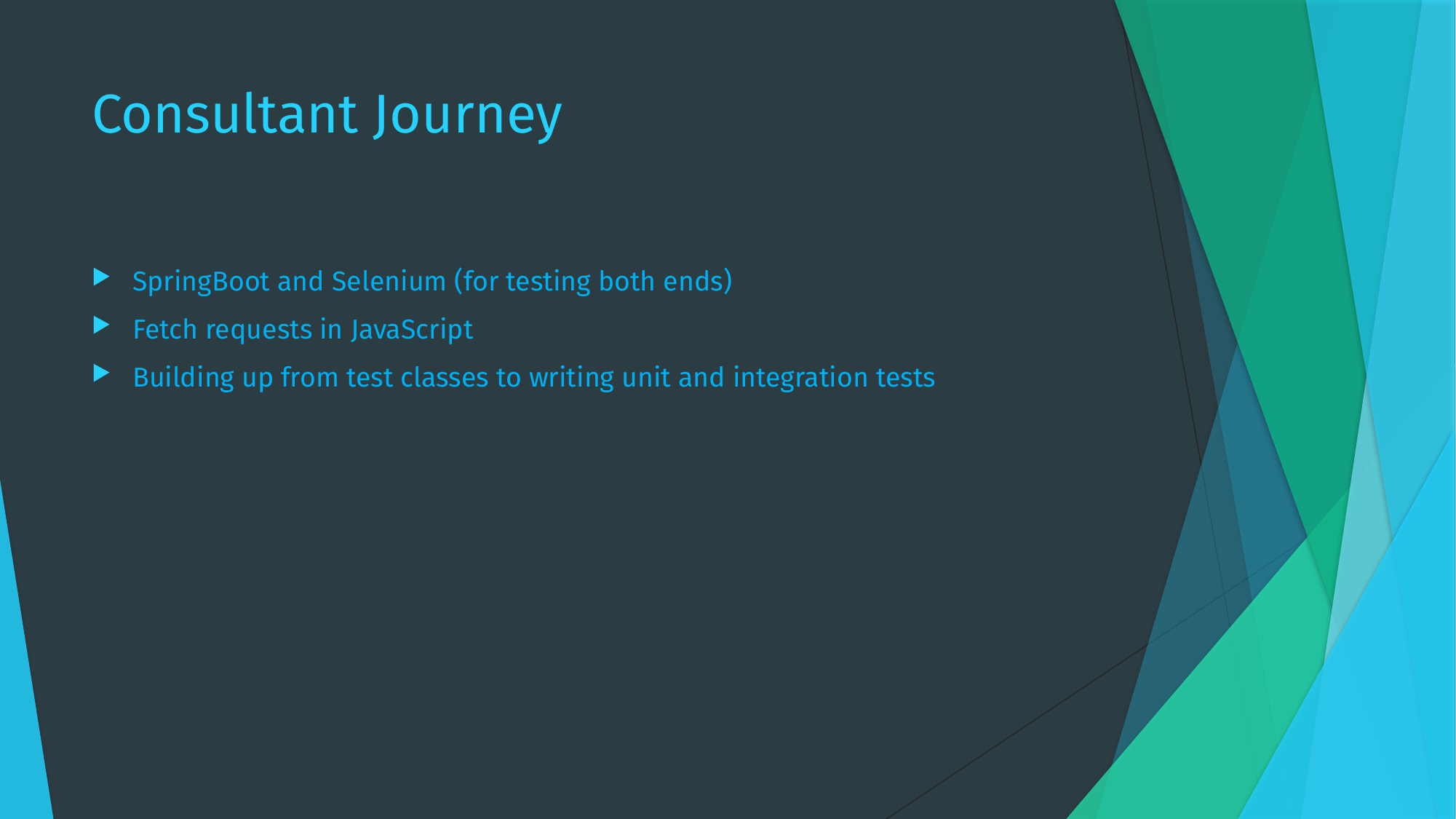

# Consultant Journey
SpringBoot and Selenium (for testing both ends)
Fetch requests in JavaScript
Building up from test classes to writing unit and integration tests